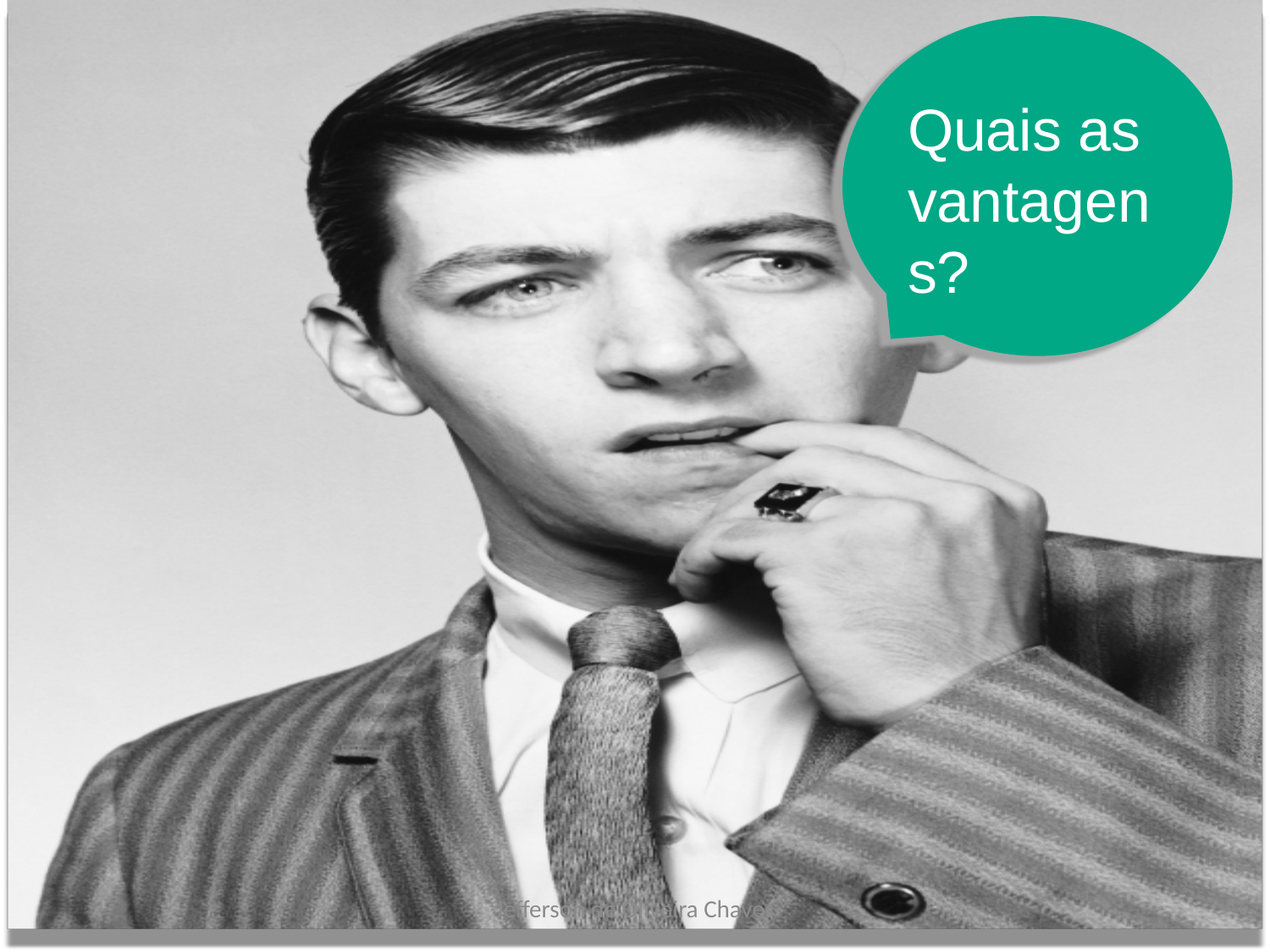

Quais as vantagens?
Jefferson de Oliveira Chaves